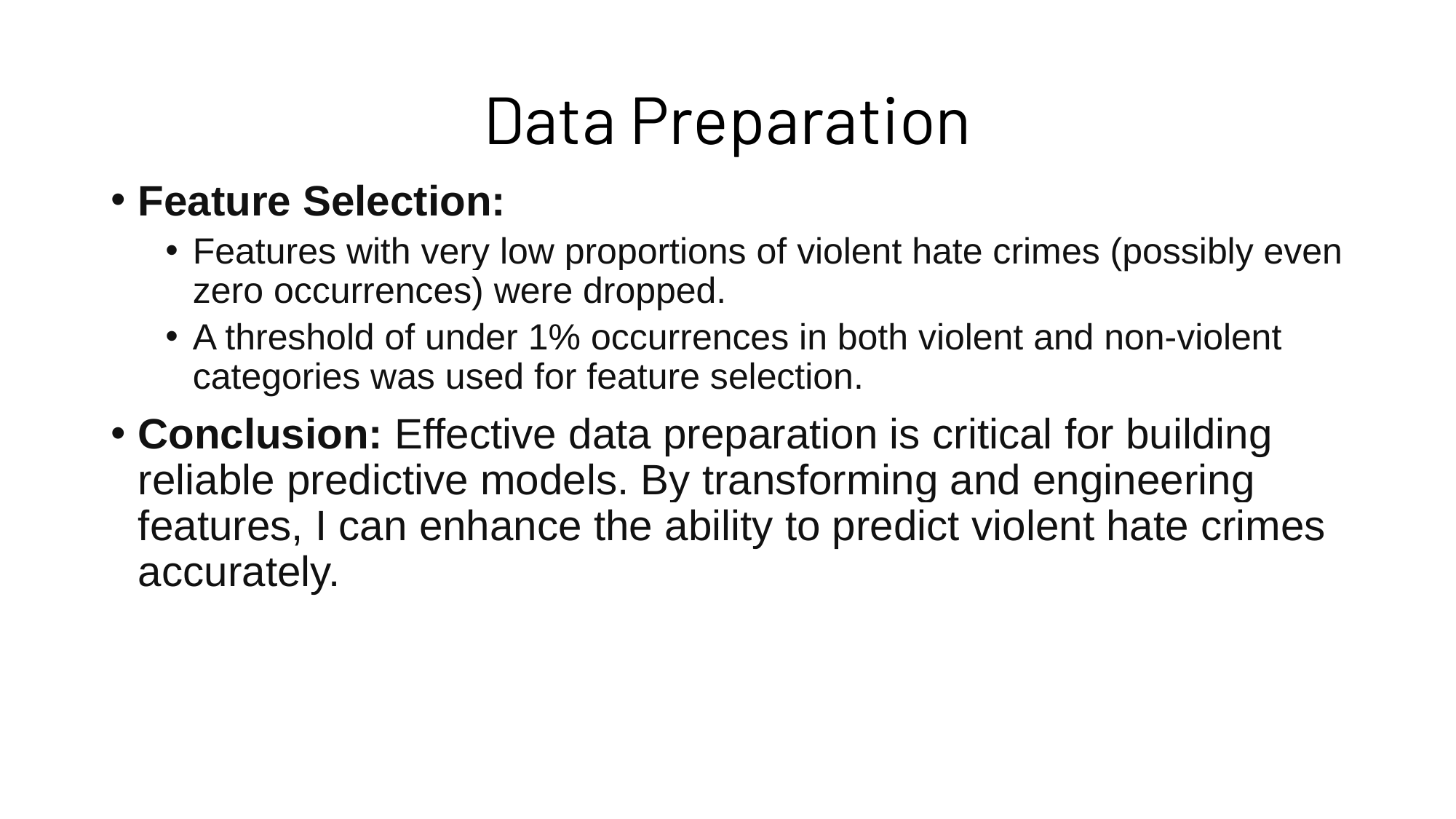

# Data Preparation
Feature Selection:
Features with very low proportions of violent hate crimes (possibly even zero occurrences) were dropped.
A threshold of under 1% occurrences in both violent and non-violent categories was used for feature selection.
Conclusion: Effective data preparation is critical for building reliable predictive models. By transforming and engineering features, I can enhance the ability to predict violent hate crimes accurately.